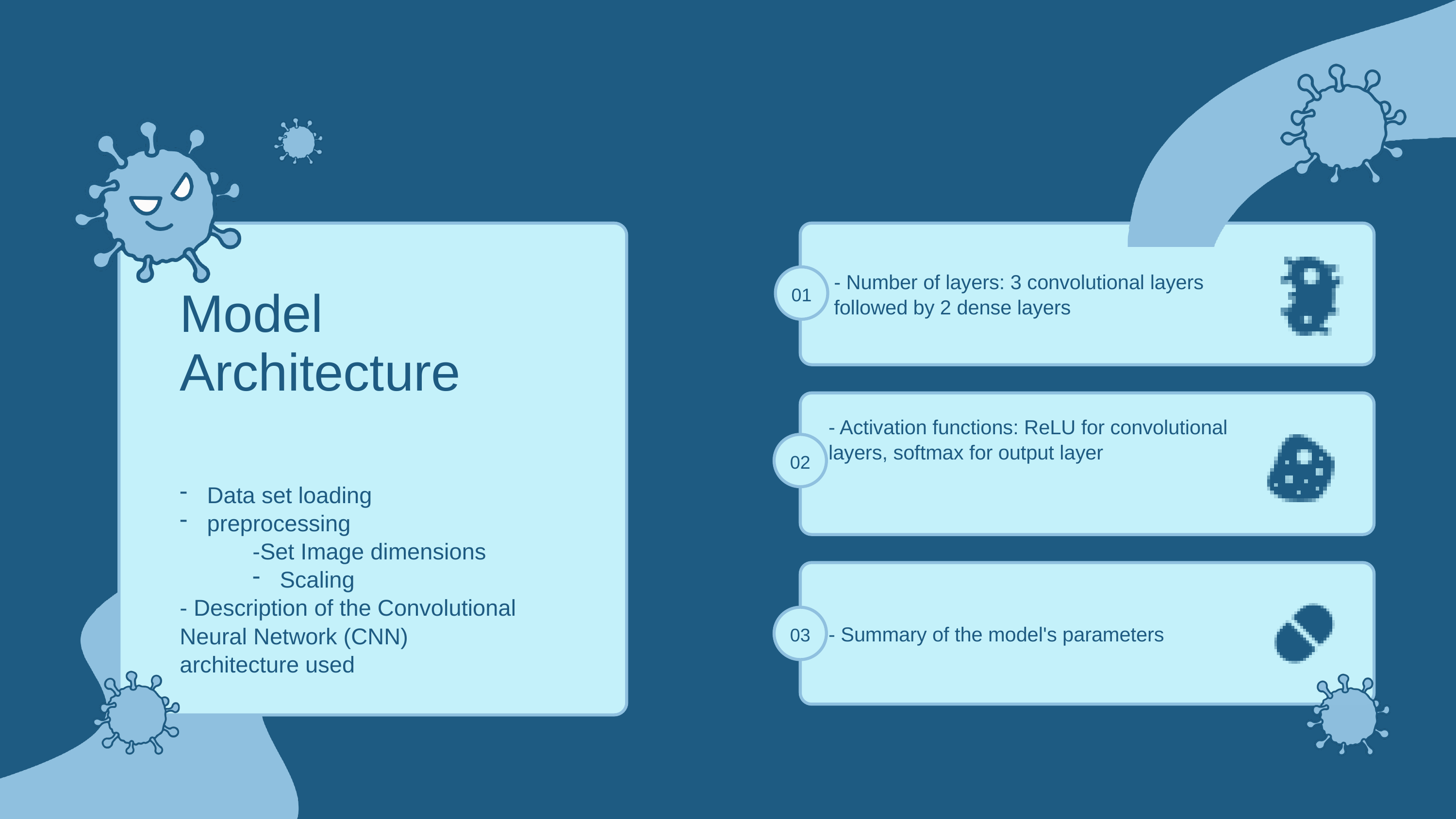

01
- Number of layers: 3 convolutional layers followed by 2 dense layers

Model Architecture

- Activation functions: ReLU for convolutional layers, softmax for output layer

02

Data set loading
preprocessing
	-Set Image dimensions
Scaling
- Description of the Convolutional Neural Network (CNN) architecture used

03
- Summary of the model's parameters